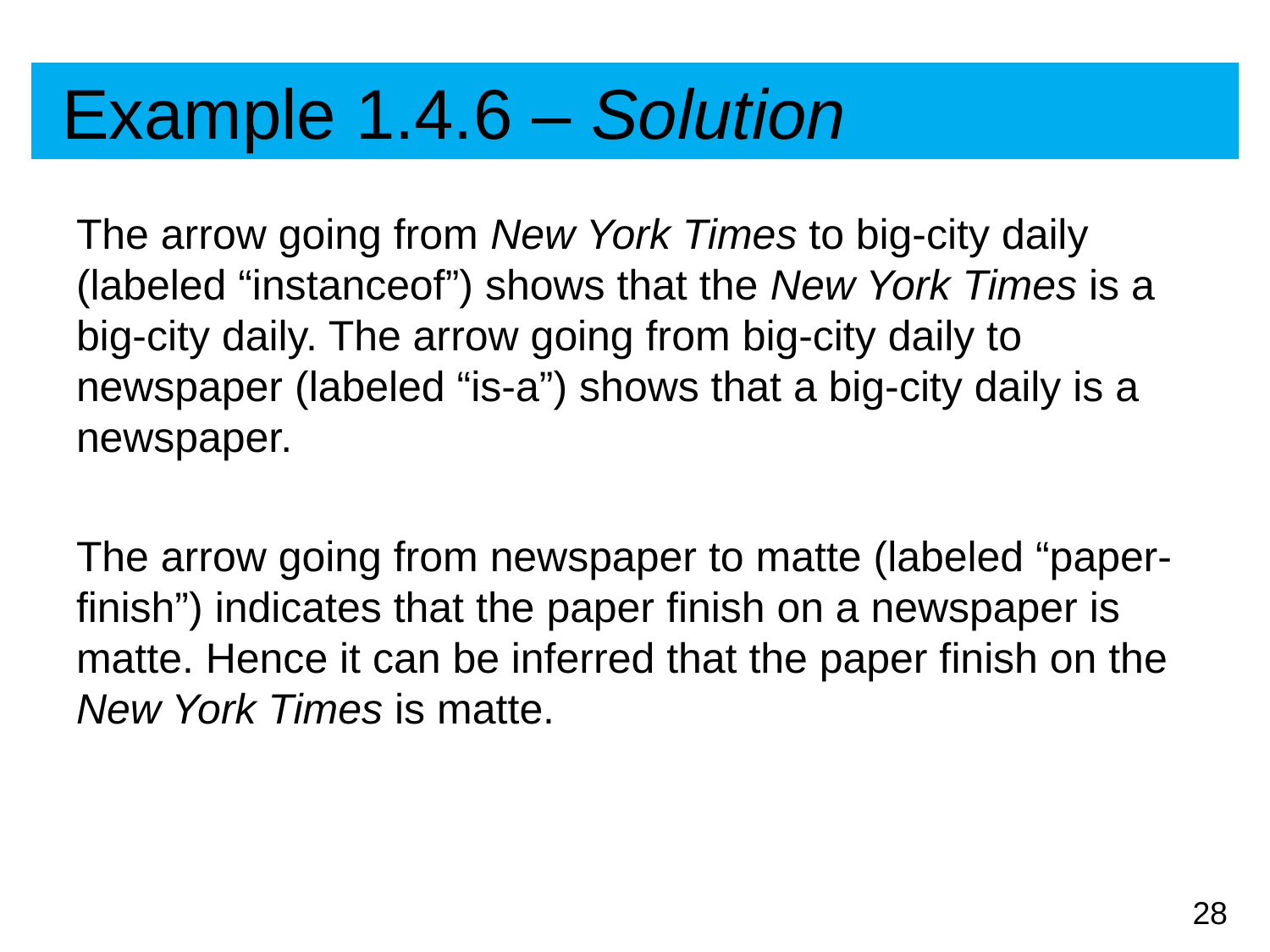

# Example 1.4.6 – Solution
The arrow going from New York Times to big-city daily (labeled “instanceof”) shows that the New York Times is a big-city daily. The arrow going from big-city daily to newspaper (labeled “is-a”) shows that a big-city daily is a newspaper.

The arrow going from newspaper to matte (labeled “paper-finish”) indicates that the paper finish on a newspaper is matte. Hence it can be inferred that the paper finish on the New York Times is matte.